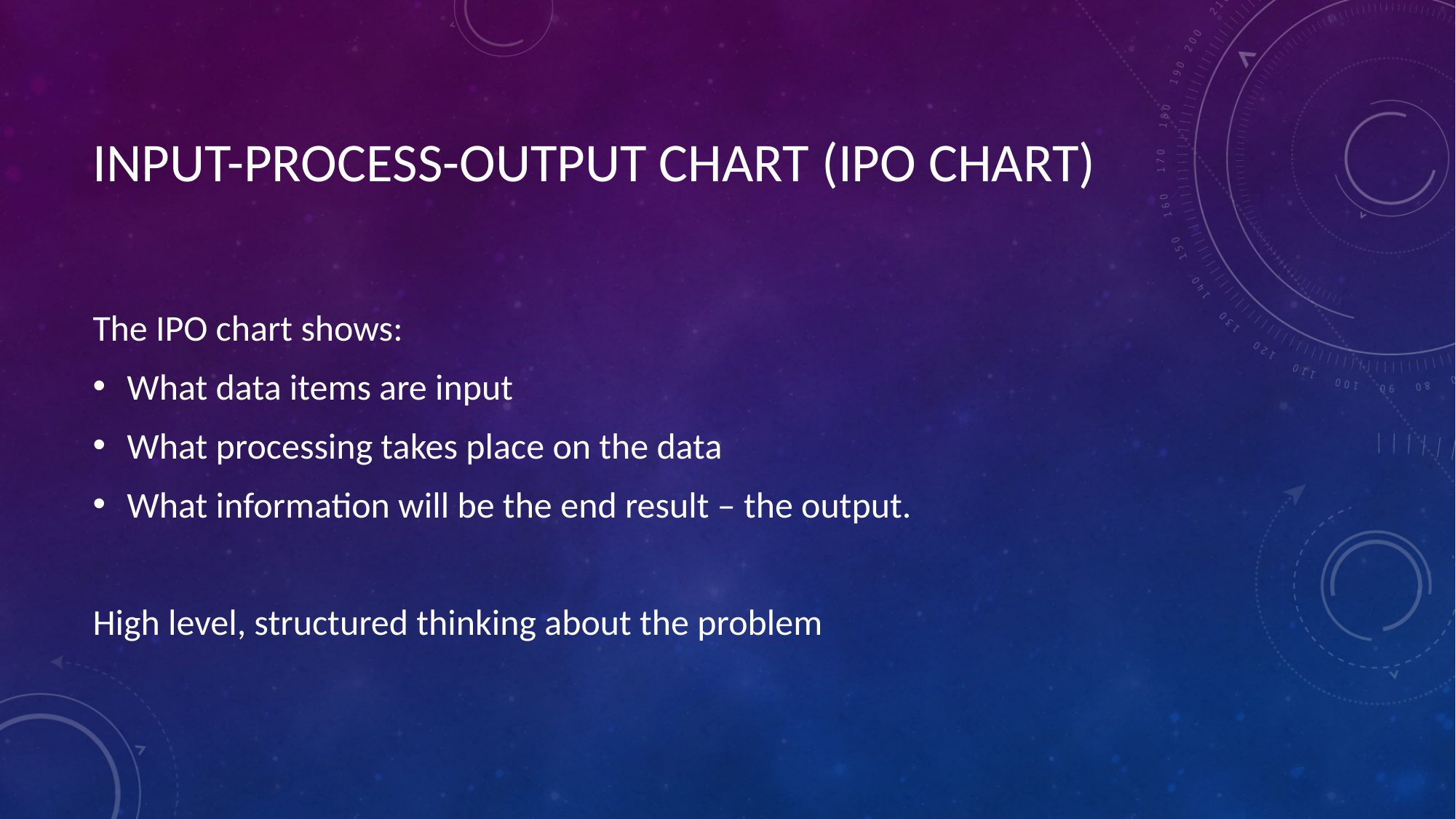

# Input-process-output chart (ipo chart)
The IPO chart shows:
What data items are input
What processing takes place on the data
What information will be the end result – the output.

High level, structured thinking about the problem